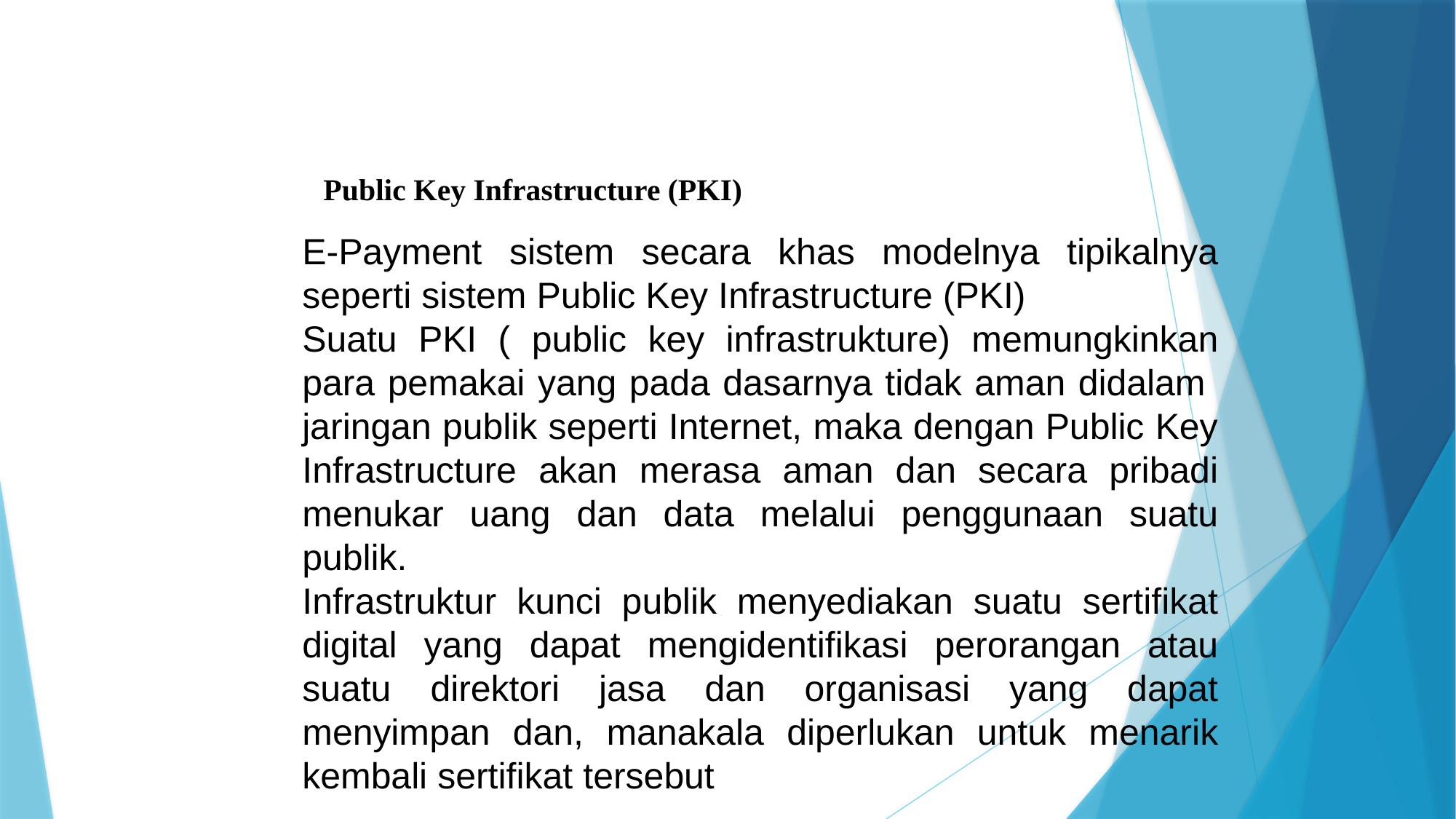

Public Key Infrastructure (PKI)
E-Payment sistem secara khas modelnya tipikalnya seperti sistem Public Key Infrastructure (PKI)
Suatu PKI ( public key infrastrukture) memungkinkan para pemakai yang pada dasarnya tidak aman didalam  jaringan publik seperti Internet, maka dengan Public Key Infrastructure akan merasa aman dan secara pribadi menukar uang dan data melalui penggunaan suatu publik.
Infrastruktur kunci publik menyediakan suatu sertifikat digital yang dapat mengidentifikasi perorangan atau suatu direktori jasa dan organisasi yang dapat menyimpan dan, manakala diperlukan untuk menarik kembali sertifikat tersebut